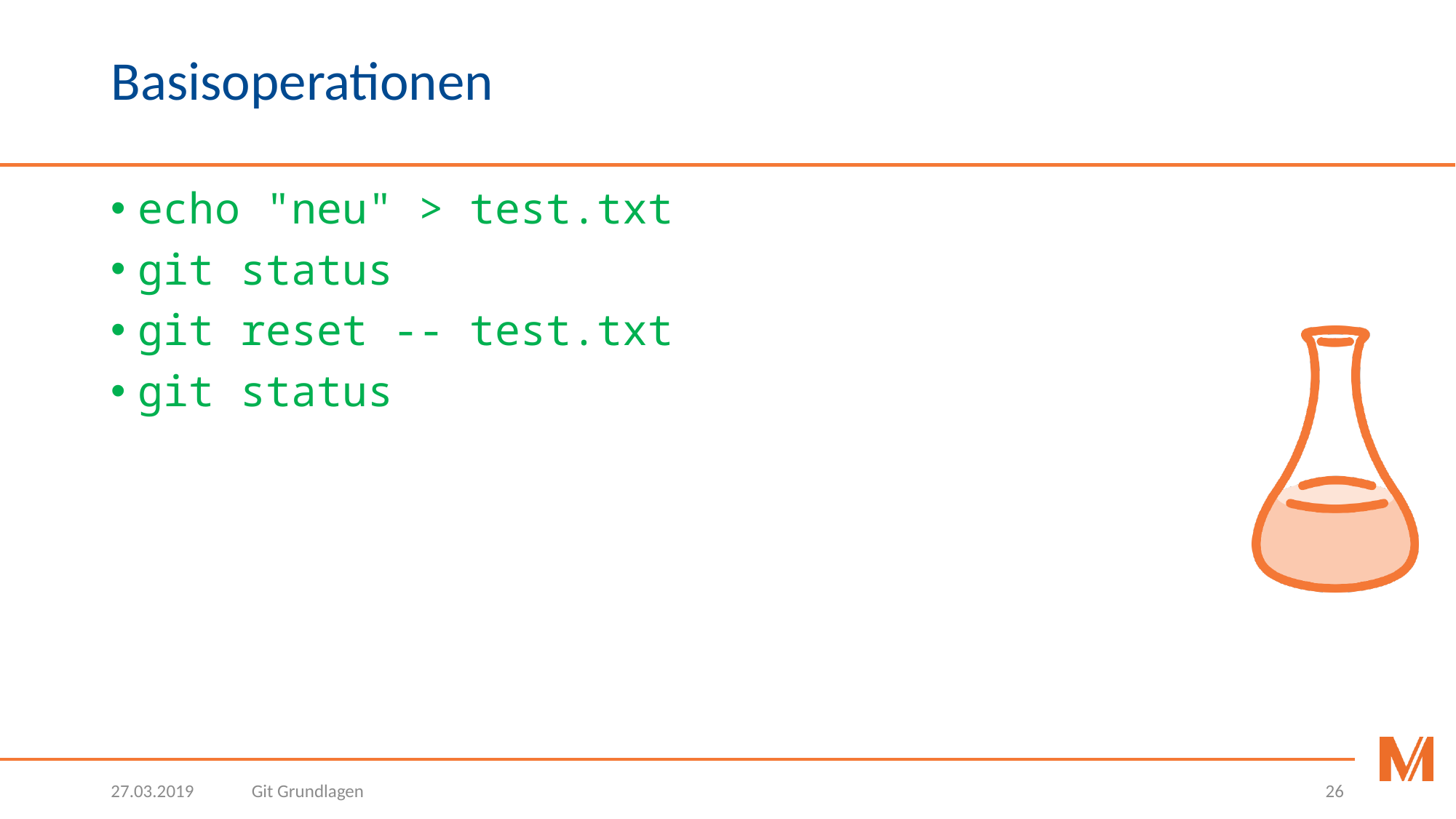

# Basisoperationen
echo "neu" > test.txt
git status
git reset -- test.txt
git status

27.03.2019
Git Grundlagen
26